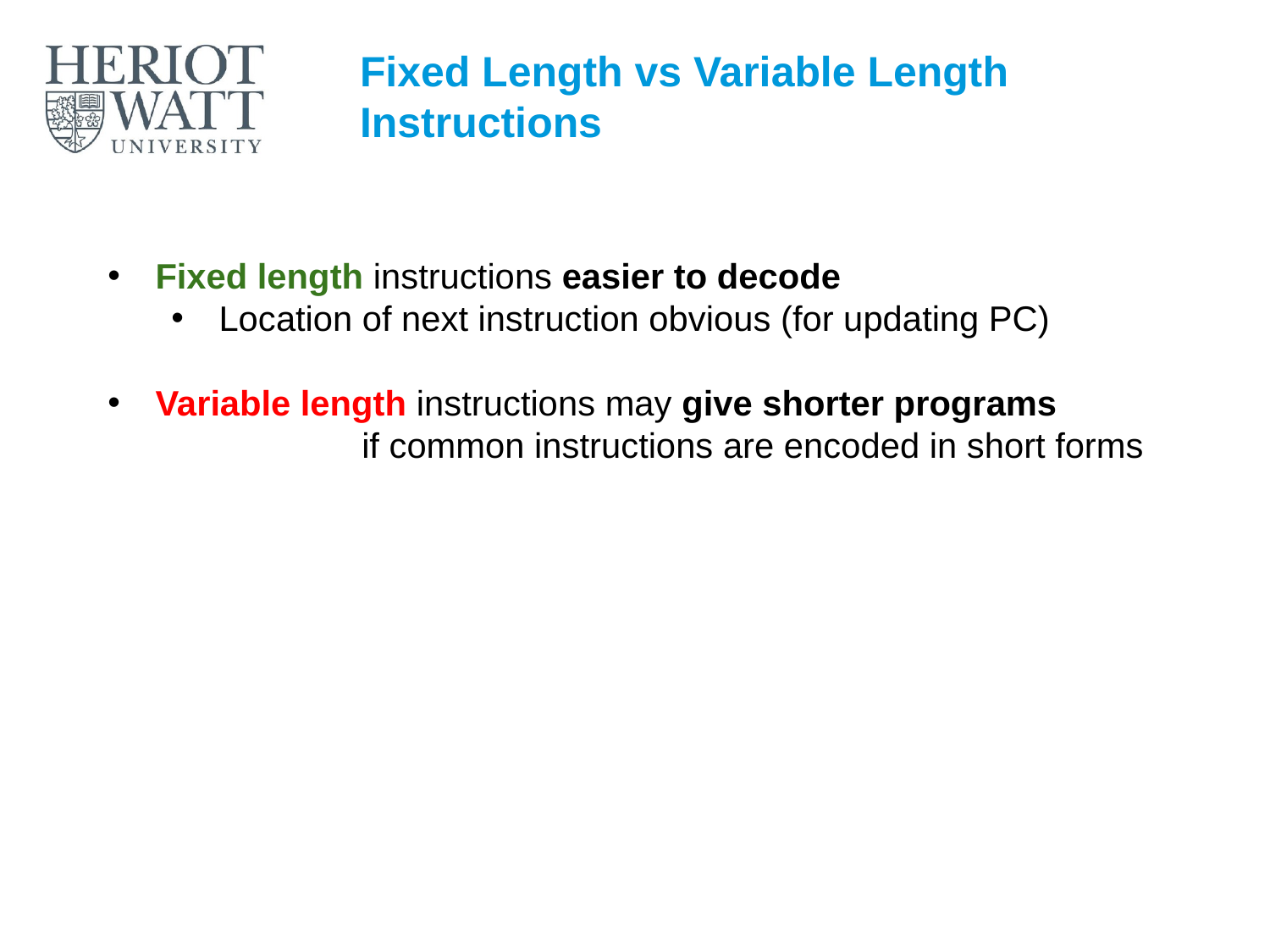

# Fixed Length vs Variable Length Instructions
Fixed length instructions easier to decode
Location of next instruction obvious (for updating PC)

Variable length instructions may give shorter programs
		if common instructions are encoded in short forms